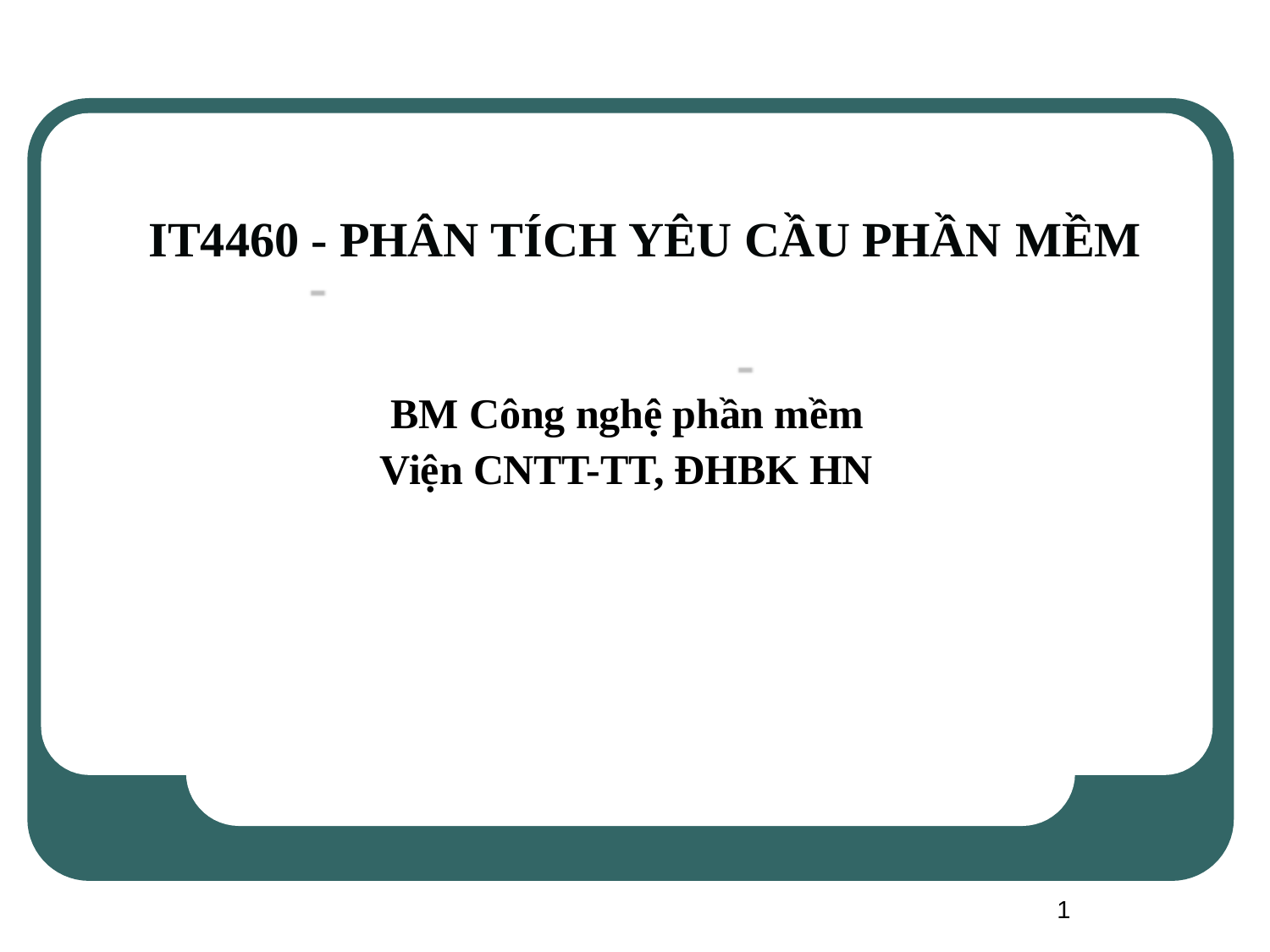

# IT4460 - PHÂN TÍCH YÊU CẦU PHẦN MỀM
BM Công nghệ phần mềm
Viện CNTT-TT, ĐHBK HN
1